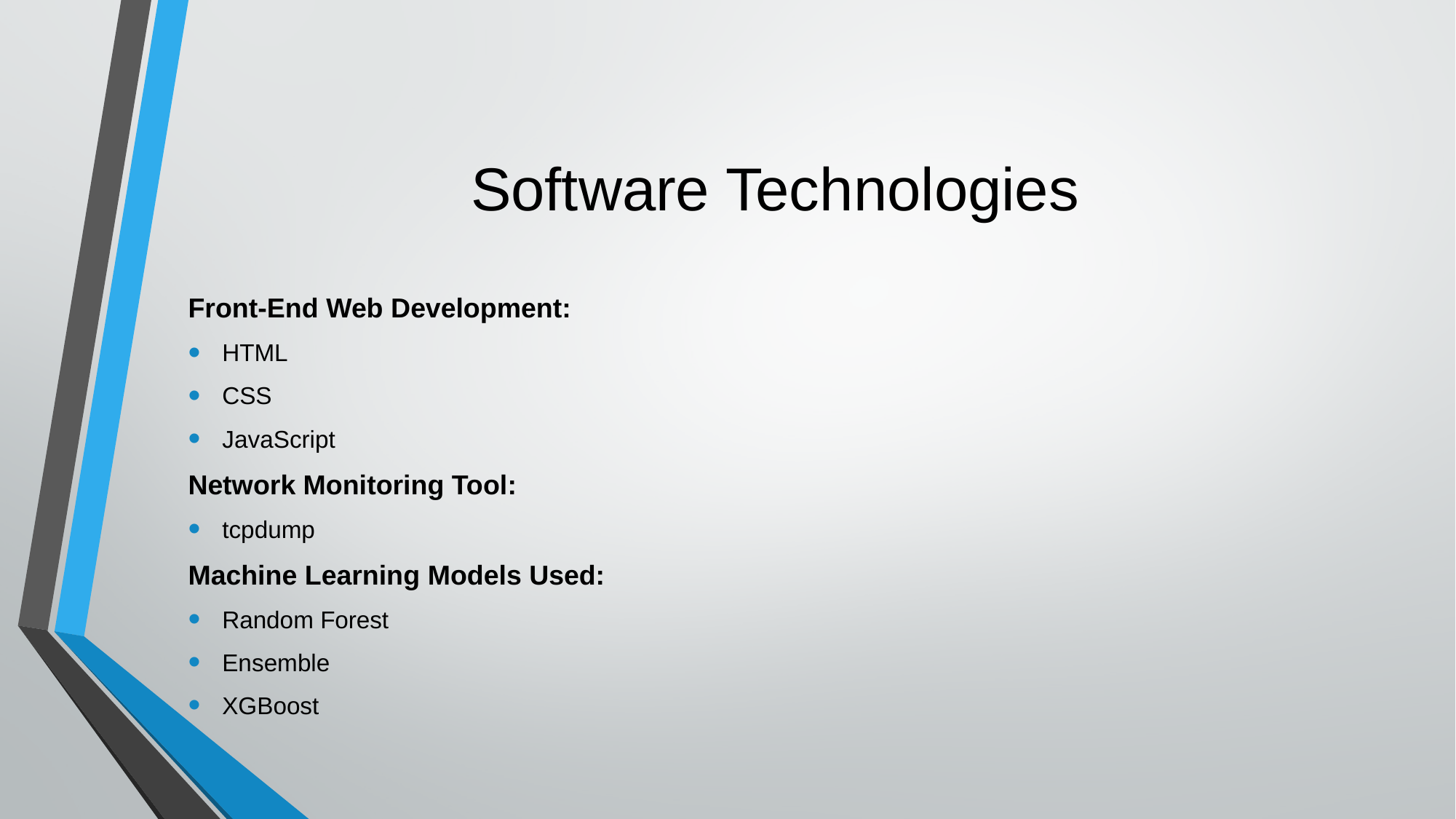

# Software Technologies
Front-End Web Development:
HTML
CSS
JavaScript
Network Monitoring Tool:
tcpdump
Machine Learning Models Used:
Random Forest
Ensemble
XGBoost